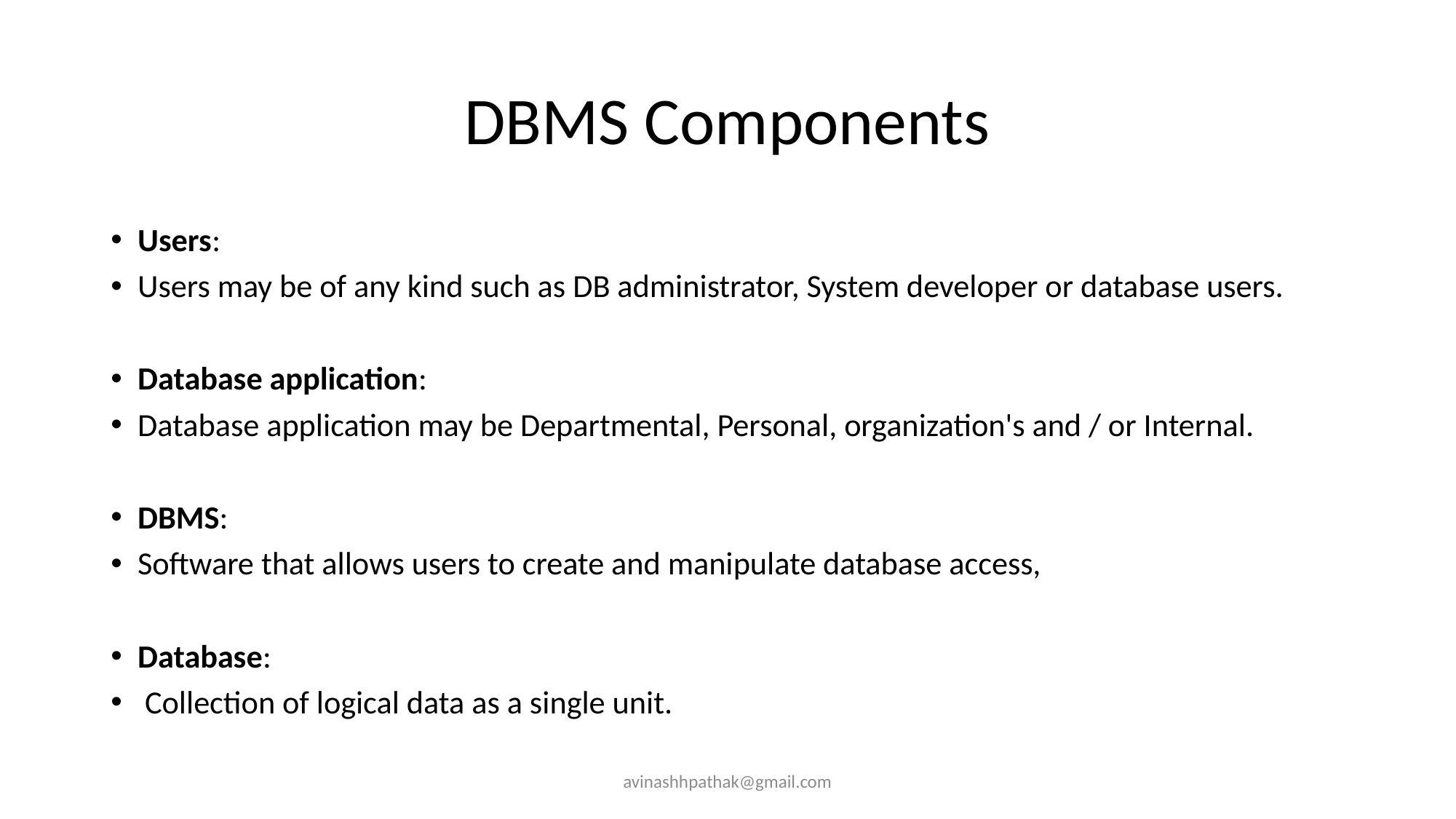

# DBMS Components
Users:
Users may be of any kind such as DB administrator, System developer or database users.

Database application:
Database application may be Departmental, Personal, organization's and / or Internal.

DBMS:
Software that allows users to create and manipulate database access,

Database:
 Collection of logical data as a single unit.
avinashhpathak@gmail.com
12